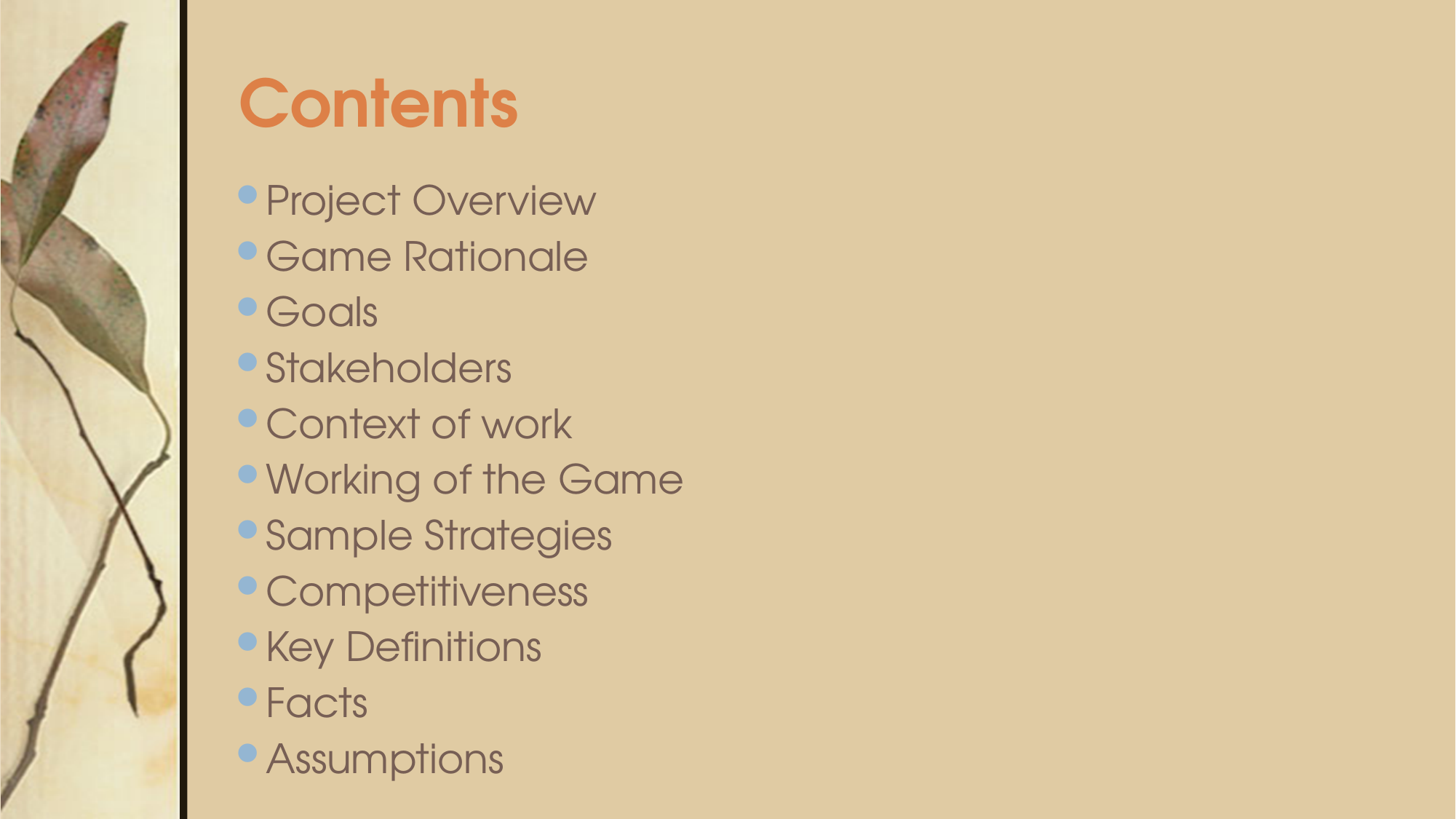

# Contents
Project Overview
Game Rationale
Goals
Stakeholders
Context of work
Working of the Game
Sample Strategies
Competitiveness
Key Definitions
Facts
Assumptions